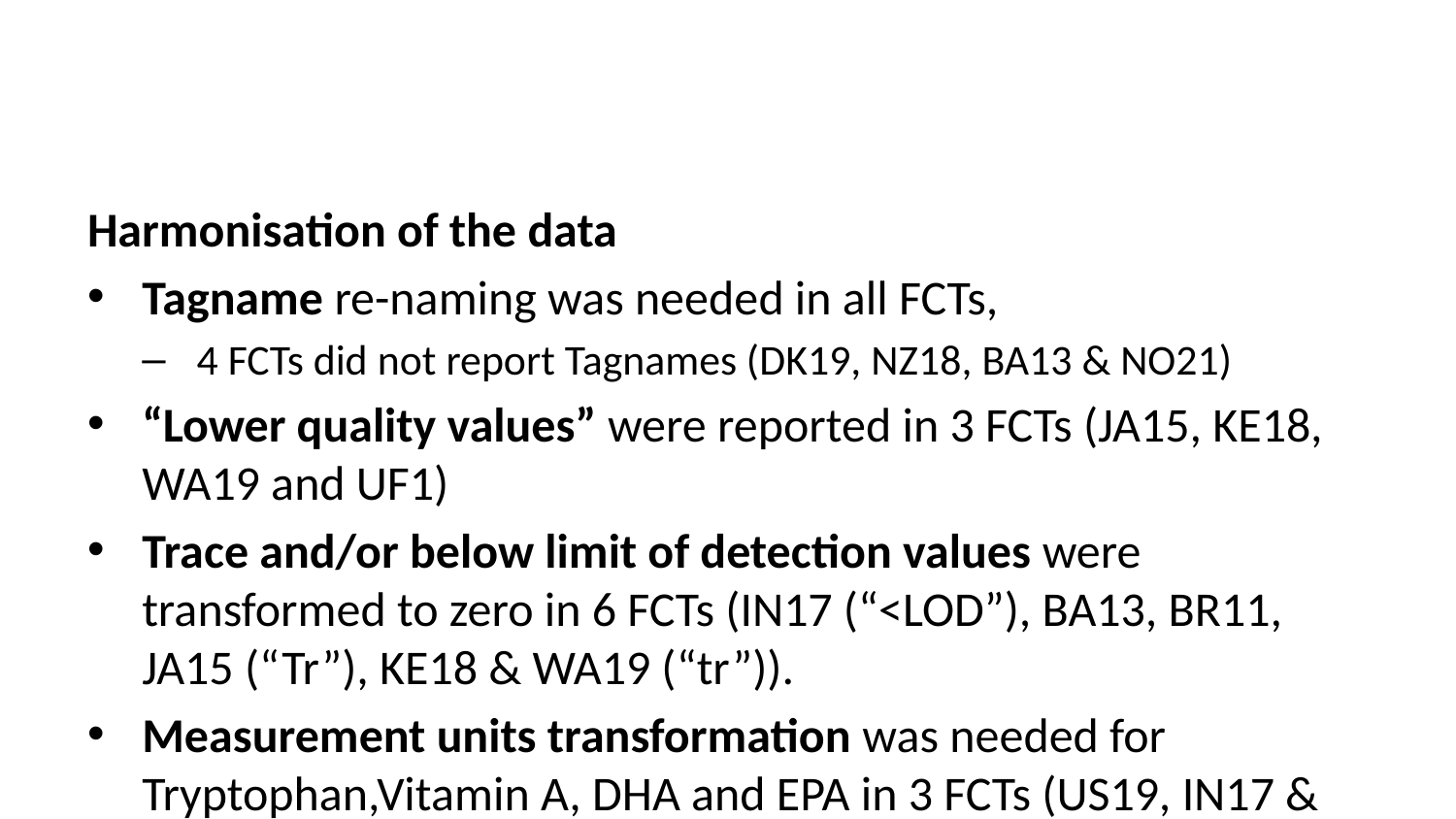

Harmonisation of the data
Tagname re-naming was needed in all FCTs,
4 FCTs did not report Tagnames (DK19, NZ18, BA13 & NO21)
“Lower quality values” were reported in 3 FCTs (JA15, KE18, WA19 and UF1)
Trace and/or below limit of detection values were transformed to zero in 6 FCTs (IN17 (“<LOD”), BA13, BR11, JA15 (“Tr”), KE18 & WA19 (“tr”)).
Measurement units transformation was needed for Tryptophan,Vitamin A, DHA and EPA in 3 FCTs (US19, IN17 & JA15).
Fisheries categories matching in Norwegian FCT (2021)
ISSCAAP code was allocated to 79% (183/232) of the fish items in NO21, of which
89% (n=164) of the matches which were using the scientific names
10% (n=19) were done manually using scientific name/ food description.
ICS SUA fishery category was matched to 234 fish and fishery products for use in the NCT (183 unique fish items).